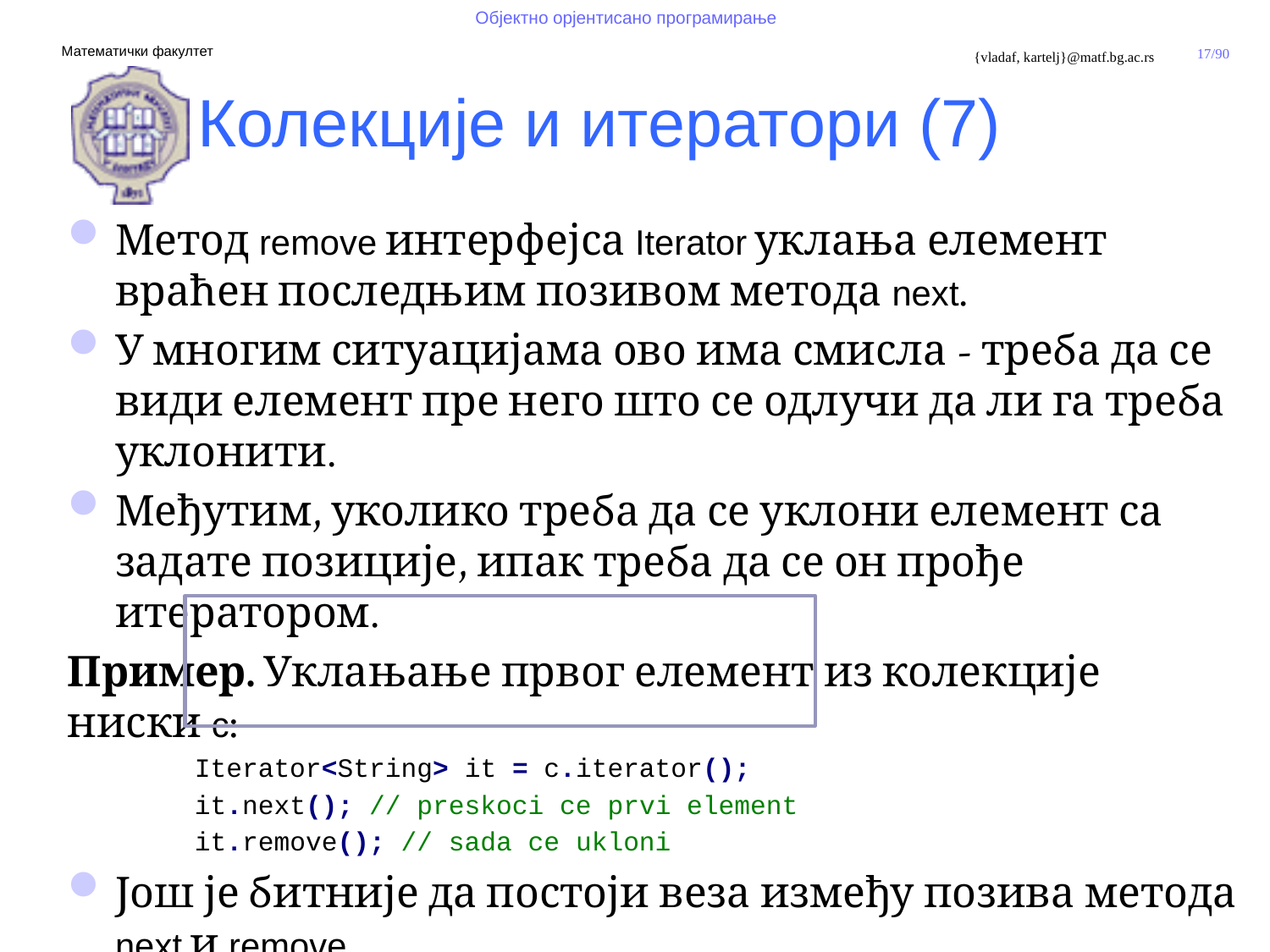

Колекције и итератори (7)
Метод remove интерфејса Iterator уклања елемент враћен последњим позивом метода next.
У многим ситуацијама ово има смисла - треба да се види елемент пре него што се одлучи да ли га треба уклонити.
Међутим, уколико треба да се уклони елемент са задате позиције, ипак треба да се он прође итератором.
Пример. Уклањање првог елемент из колекције ниски c:
	Iterator<String> it = c.iterator();
	it.next(); // preskoci се prvi element
	it.remove(); // sada се ukloni
Још је битније да постоји веза између позива метода next и remove.
Уколико се позове remove  пре next долази до избацивања изузетка IllegalStateException.